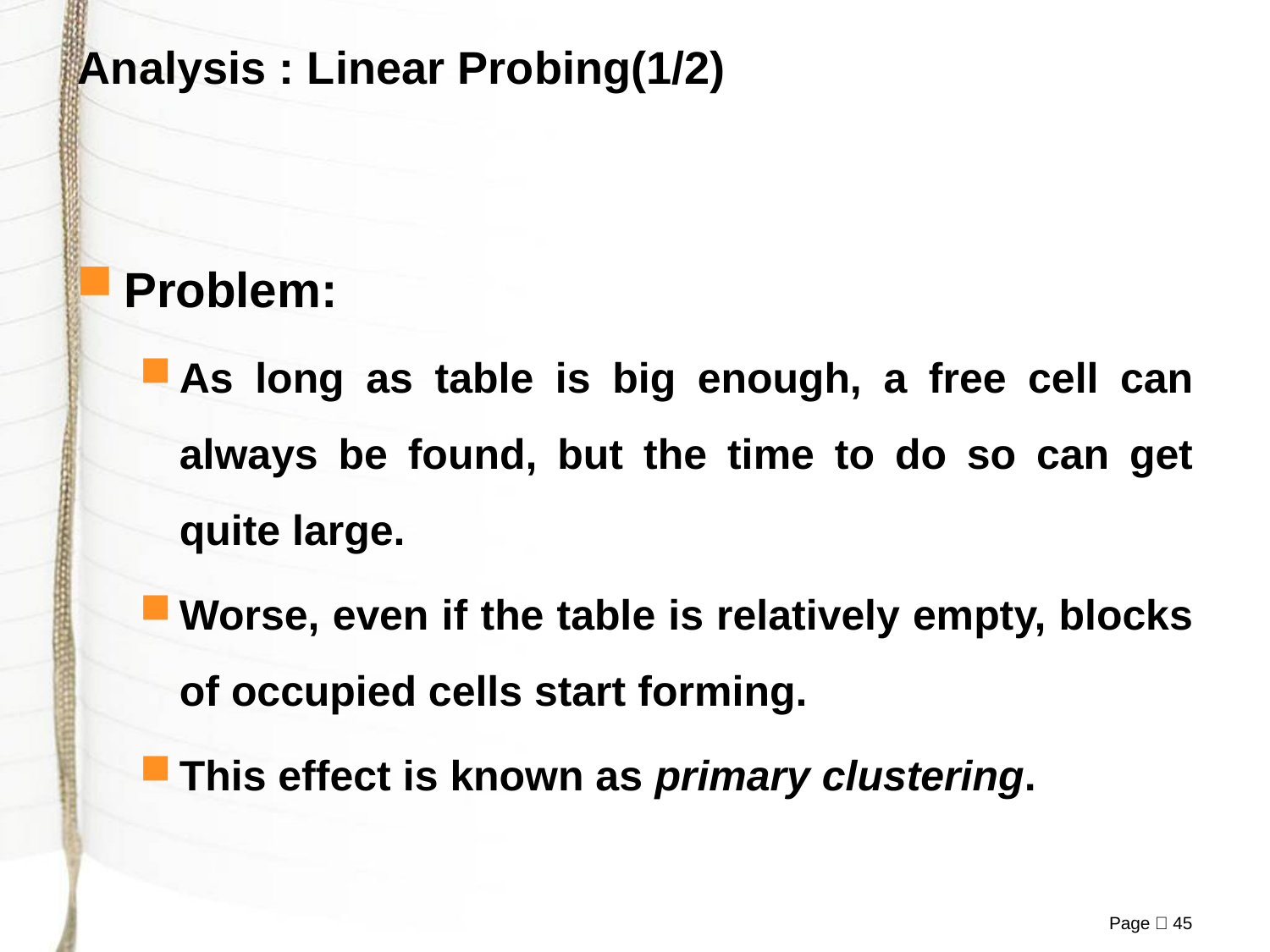

# Analysis : Linear Probing(1/2)
Problem:
As long as table is big enough, a free cell can always be found, but the time to do so can get quite large.
Worse, even if the table is relatively empty, blocks of occupied cells start forming.
This effect is known as primary clustering.